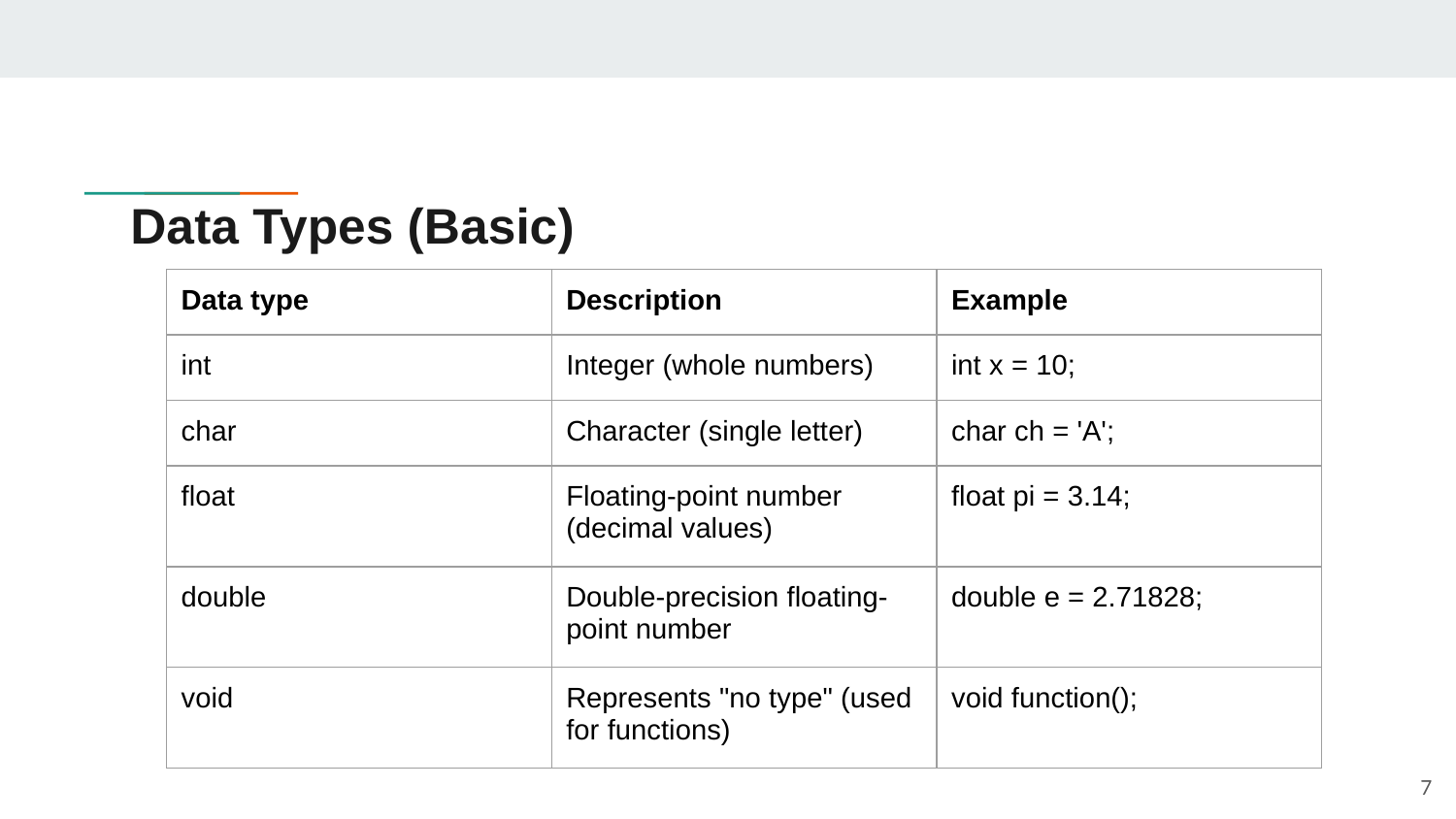

# Data Types (Basic)
| Data type | Description | Example |
| --- | --- | --- |
| int | Integer (whole numbers) | int x = 10; |
| char | Character (single letter) | char ch = 'A'; |
| float | Floating-point number (decimal values) | float pi = 3.14; |
| double | Double-precision floating-point number | double e = 2.71828; |
| void | Represents "no type" (used for functions) | void function(); |
7